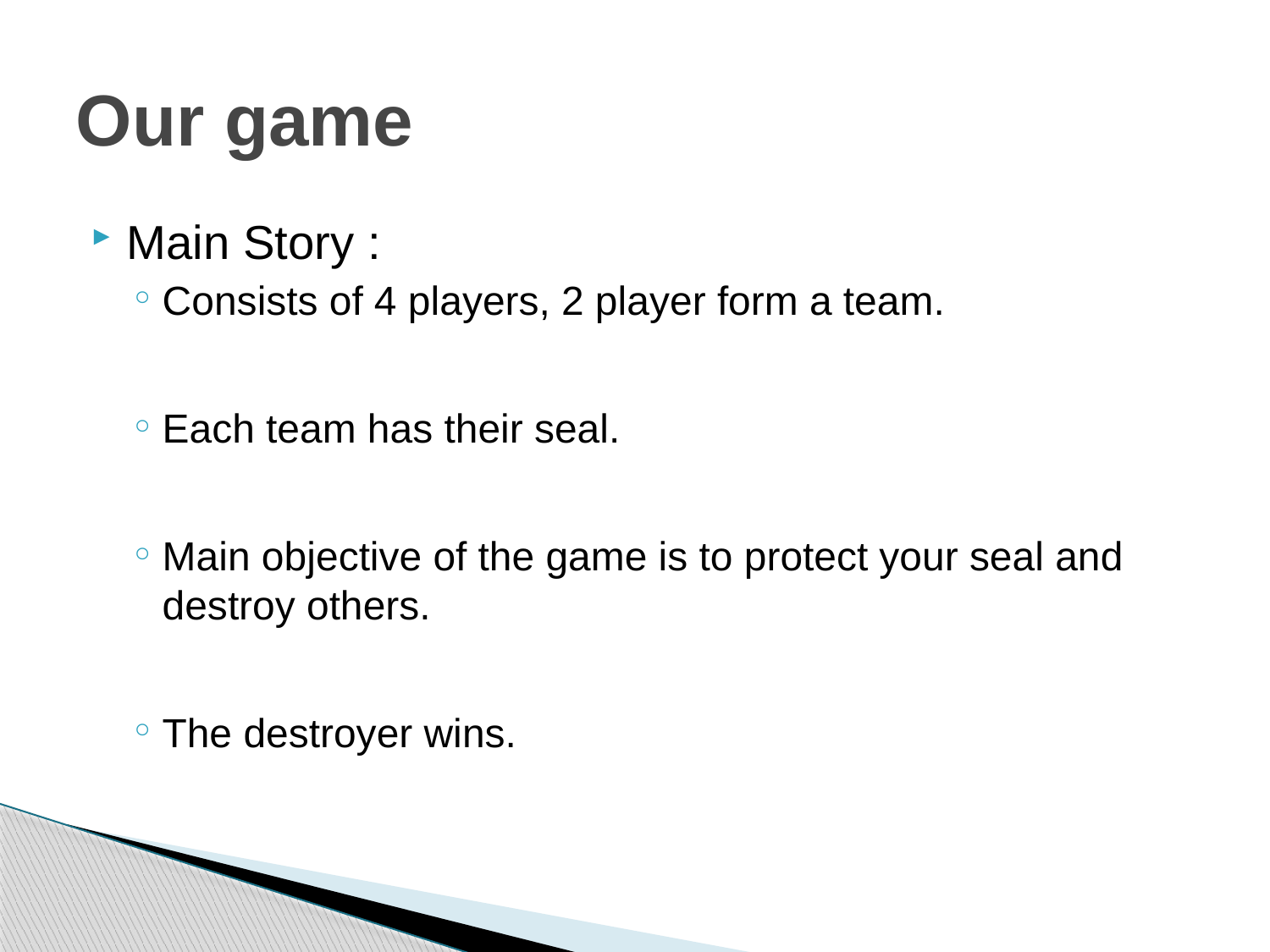

# Our game
Main Story :
Consists of 4 players, 2 player form a team.

Each team has their seal.

Main objective of the game is to protect your seal and destroy others.

The destroyer wins.